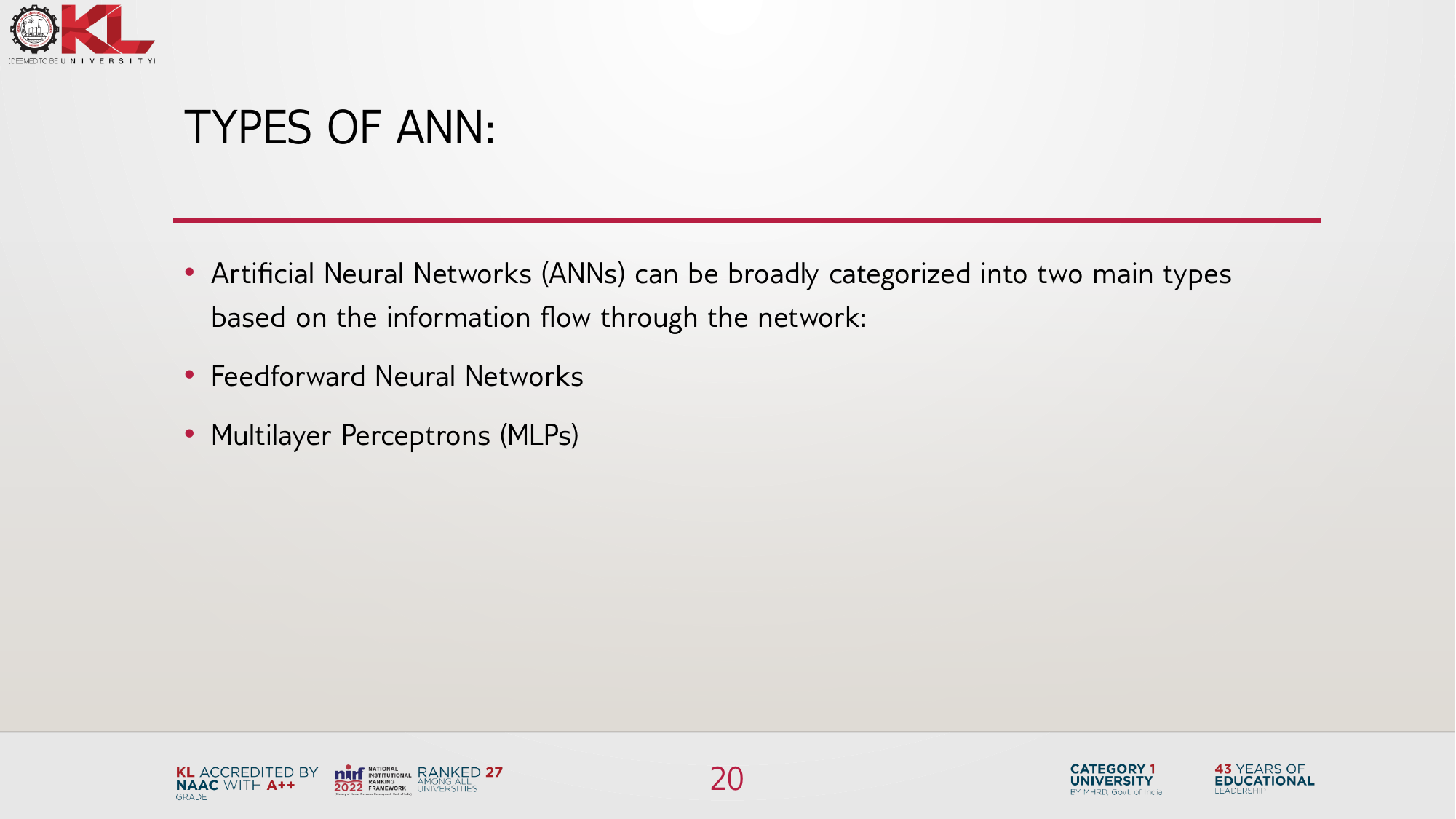

# TYPES OF ANN:
Artificial Neural Networks (ANNs) can be broadly categorized into two main types based on the information flow through the network:
Feedforward Neural Networks
Multilayer Perceptrons (MLPs)
20